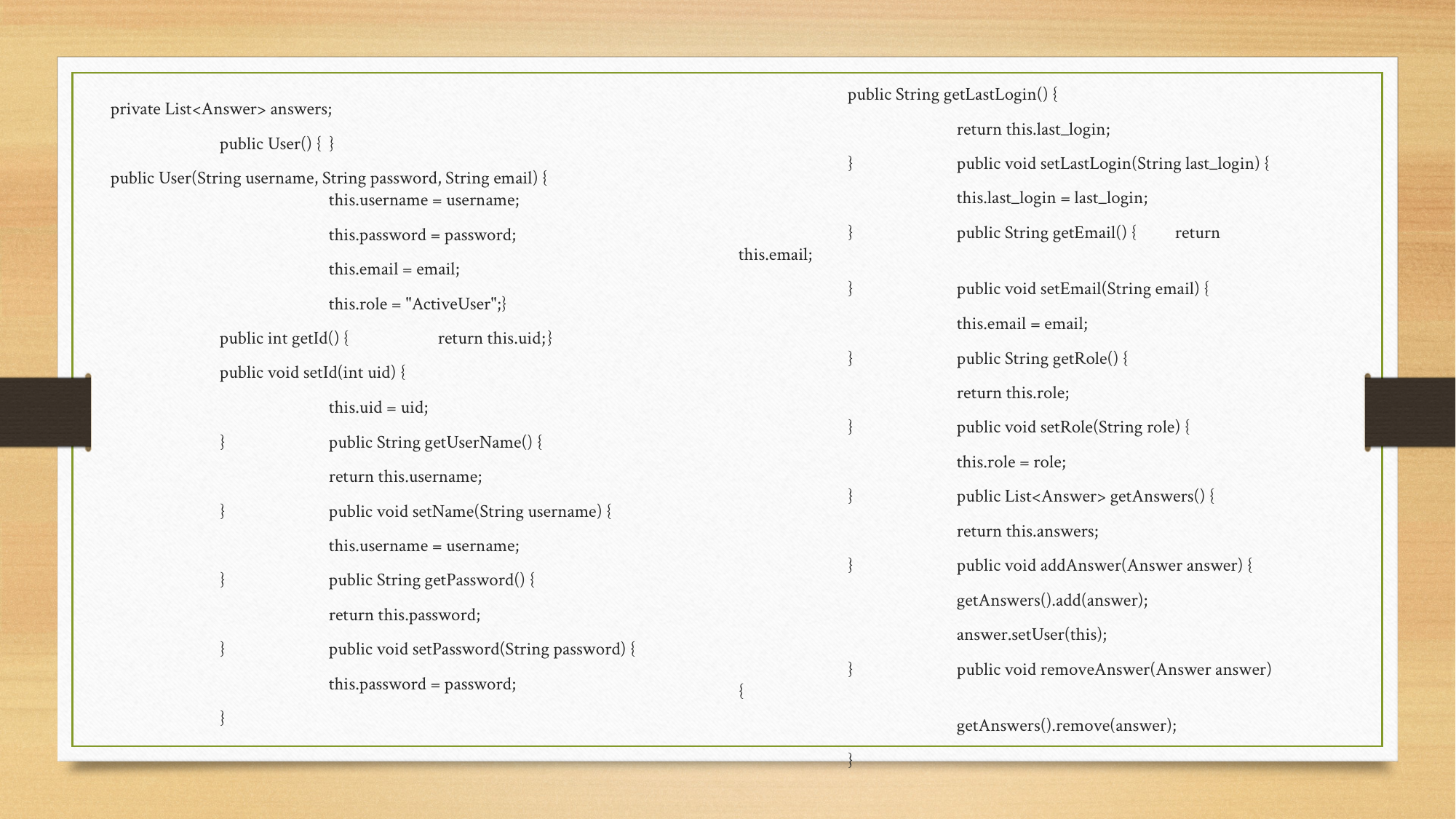

public String getLastLogin() {
		return this.last_login;
	}	public void setLastLogin(String last_login) {
		this.last_login = last_login;
	}	public String getEmail() {	return this.email;
	}	public void setEmail(String email) {
		this.email = email;
	}	public String getRole() {
		return this.role;
	}	public void setRole(String role) {
		this.role = role;
	}	public List<Answer> getAnswers() {
		return this.answers;
	}	public void addAnswer(Answer answer) {
		getAnswers().add(answer);
		answer.setUser(this);
	}	public void removeAnswer(Answer answer) {
		getAnswers().remove(answer);
	}
private List<Answer> answers;
	public User() {	}
public User(String username, String password, String email) {		this.username = username;
		this.password = password;
		this.email = email;
		this.role = "ActiveUser";}
	public int getId() {	return this.uid;	}
	public void setId(int uid) {
		this.uid = uid;
	}	public String getUserName() {
		return this.username;
	}	public void setName(String username) {
		this.username = username;
	}	public String getPassword() {
		return this.password;
	}	public void setPassword(String password) {
		this.password = password;
	}